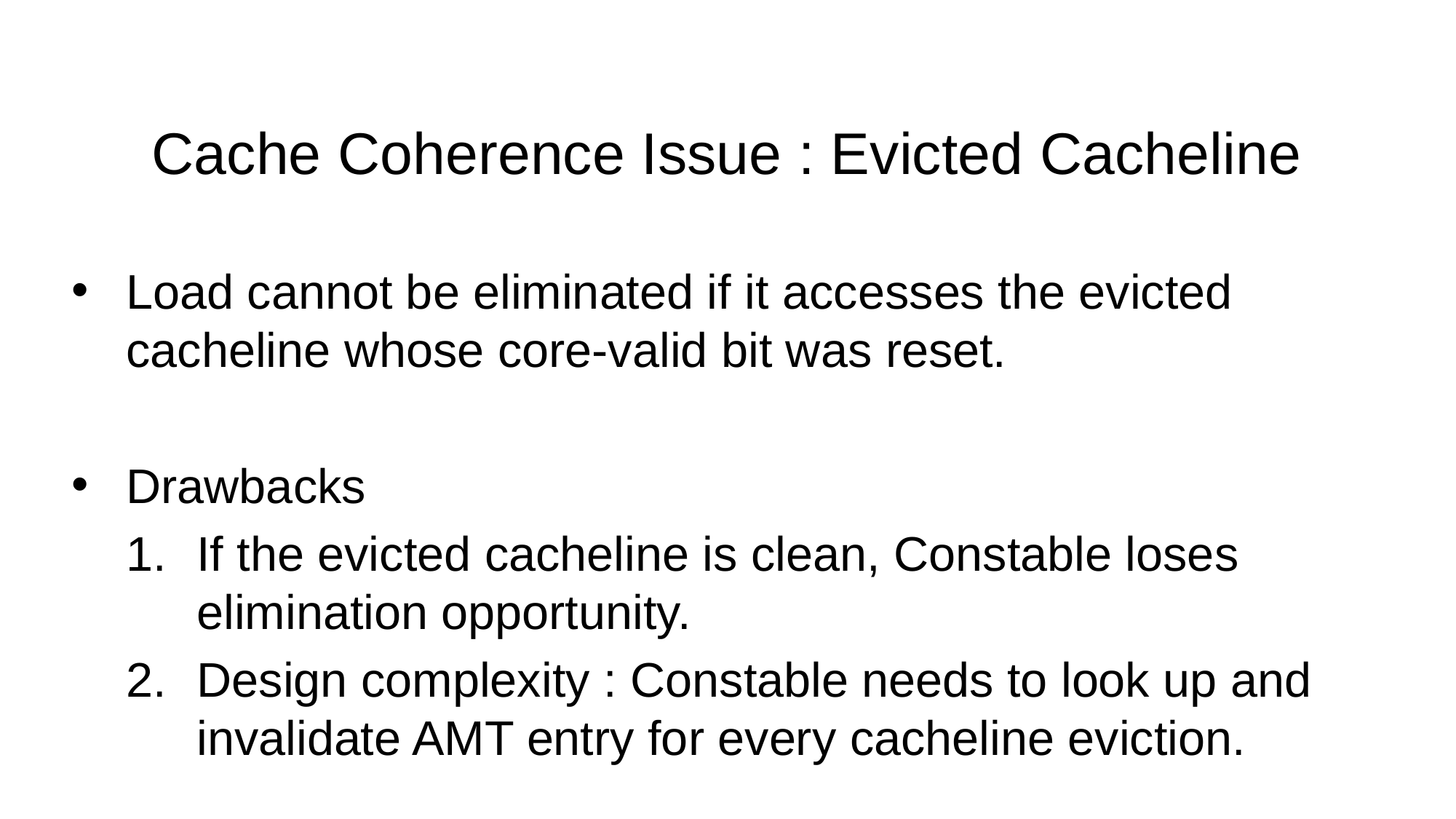

# Cache Coherence Issue : Evicted Cacheline
Load cannot be eliminated if it accesses the evicted cacheline whose core-valid bit was reset.

Drawbacks
If the evicted cacheline is clean, Constable loses elimination opportunity.
Design complexity : Constable needs to look up and invalidate AMT entry for every cacheline eviction.